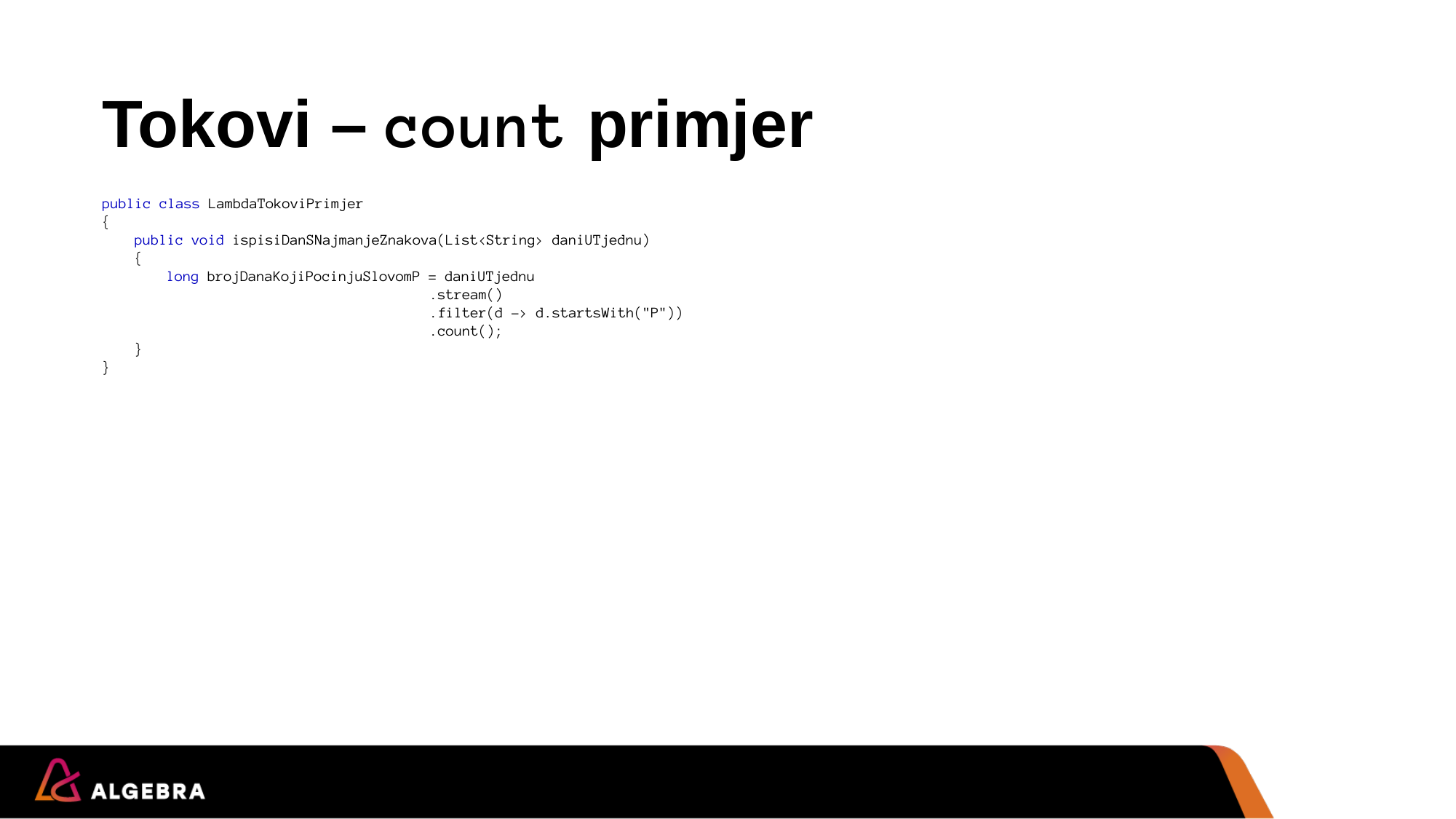

# Tokovi – count primjer
public class LambdaTokoviPrimjer
{
	public void ispisiDanSNajmanjeZnakova(List<String> daniUTjednu)
	{
		long brojDanaKojiPocinjuSlovomP = daniUTjednu
						.stream()
                          		.filter(d -> d.startsWith("P"))
		                          	.count();
	}
}